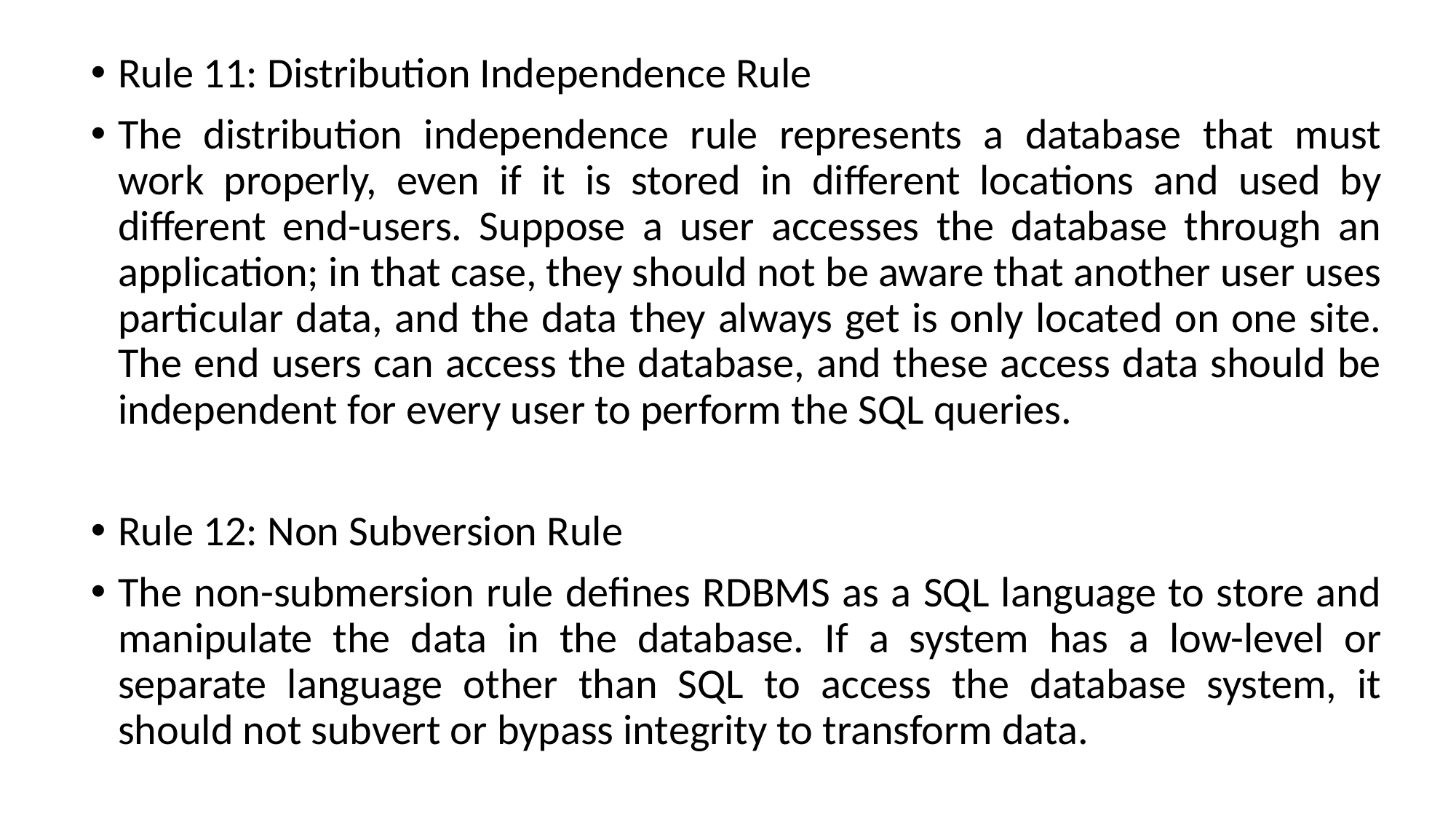

Rule 11: Distribution Independence Rule
The distribution independence rule represents a database that must work properly, even if it is stored in different locations and used by different end-users. Suppose a user accesses the database through an application; in that case, they should not be aware that another user uses particular data, and the data they always get is only located on one site. The end users can access the database, and these access data should be independent for every user to perform the SQL queries.

Rule 12: Non Subversion Rule
The non-submersion rule defines RDBMS as a SQL language to store and manipulate the data in the database. If a system has a low-level or separate language other than SQL to access the database system, it should not subvert or bypass integrity to transform data.